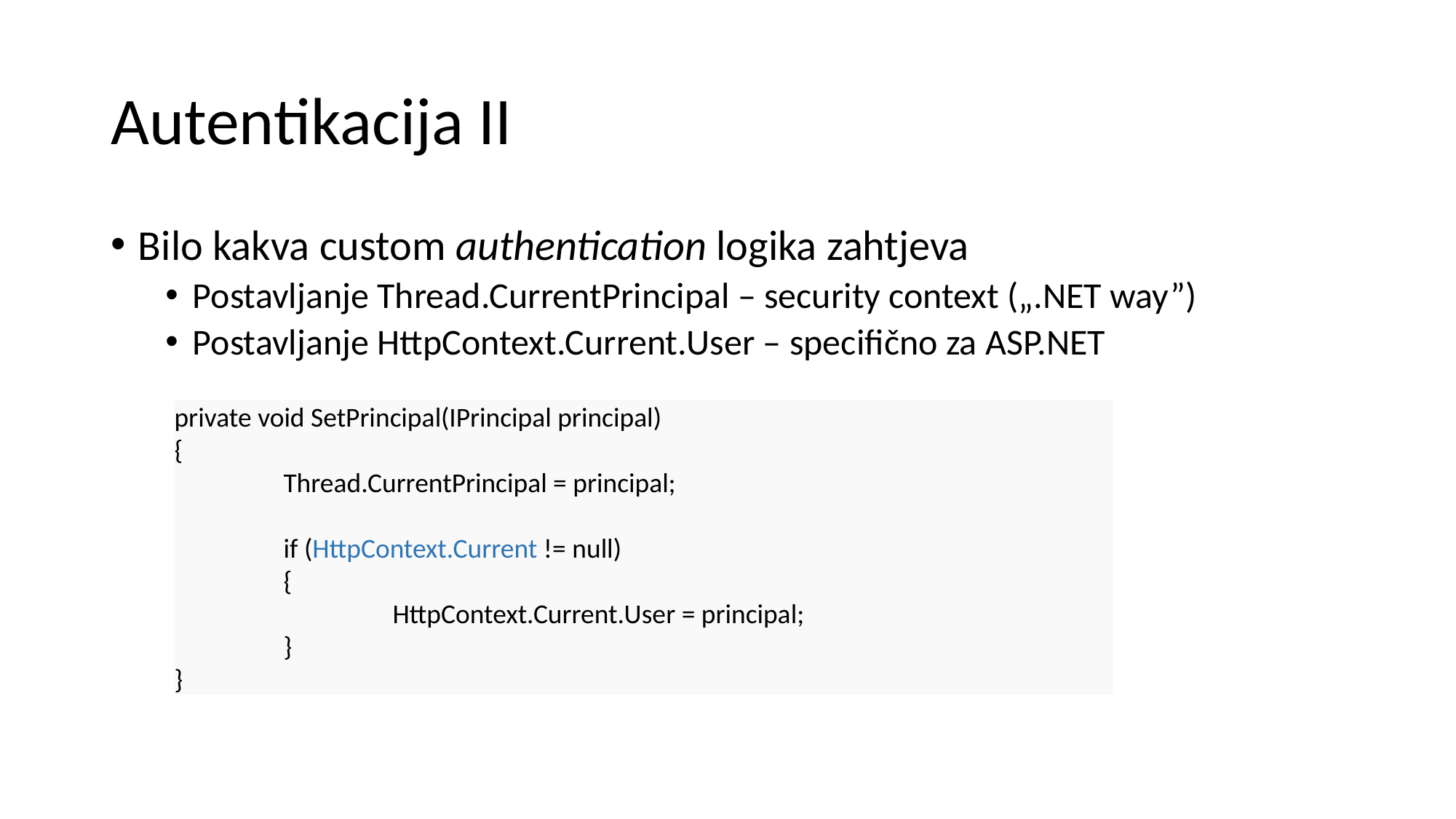

# Autentikacija II
Bilo kakva custom authentication logika zahtjeva
Postavljanje Thread.CurrentPrincipal – security context („.NET way”)
Postavljanje HttpContext.Current.User – specifično za ASP.NET
private void SetPrincipal(IPrincipal principal)
{
	Thread.CurrentPrincipal = principal;
	if (HttpContext.Current != null)
	{
		HttpContext.Current.User = principal;
	}
}